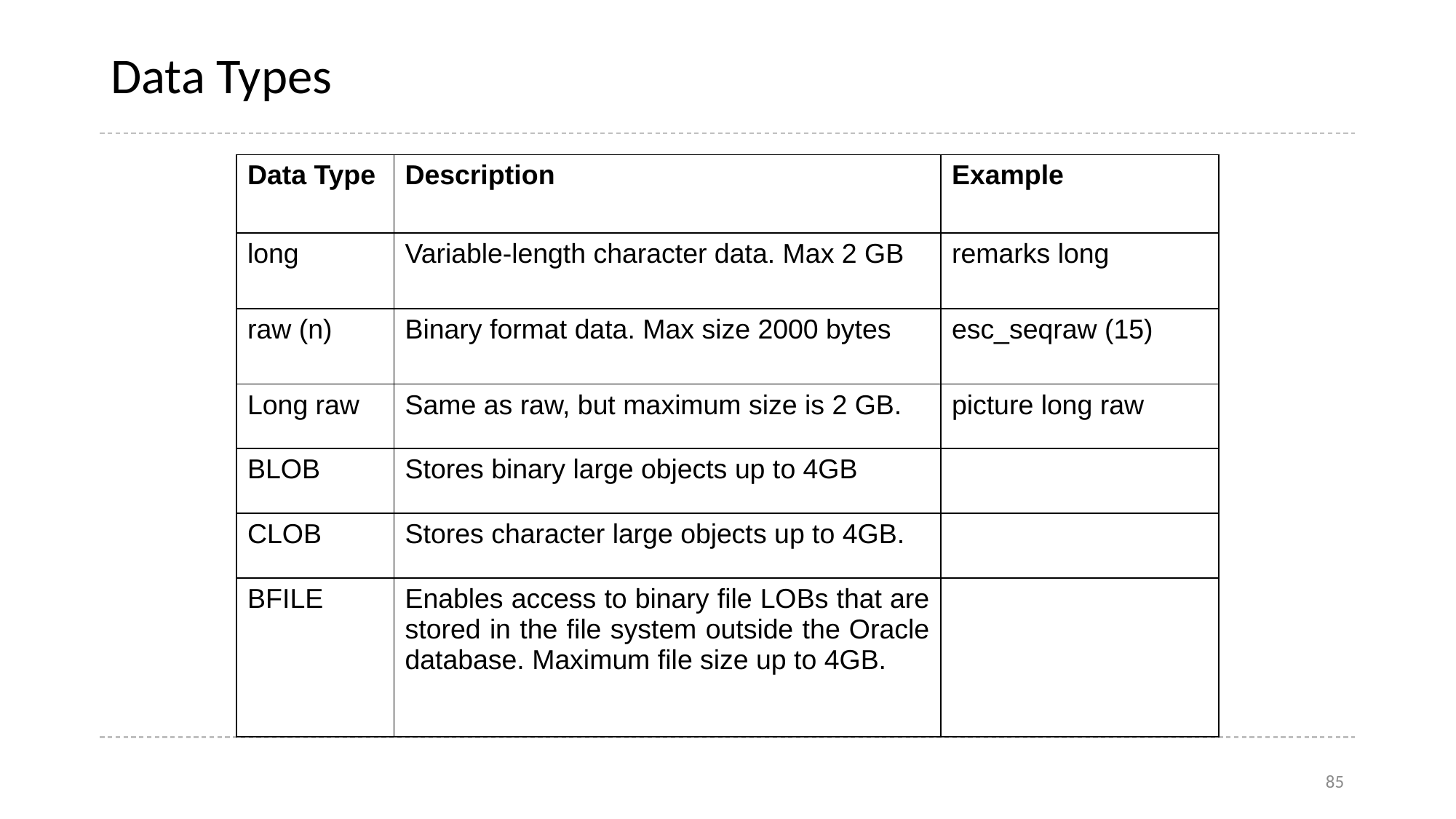

# Data Types
| Data Type | Description | Example |
| --- | --- | --- |
| long | Variable-length character data. Max 2 GB | remarks long |
| raw (n) | Binary format data. Max size 2000 bytes | esc\_seqraw (15) |
| Long raw | Same as raw, but maximum size is 2 GB. | picture long raw |
| BLOB | Stores binary large objects up to 4GB |  |
| CLOB | Stores character large objects up to 4GB. |  |
| BFILE | Enables access to binary file LOBs that are stored in the file system outside the Oracle database. Maximum file size up to 4GB. |  |
85